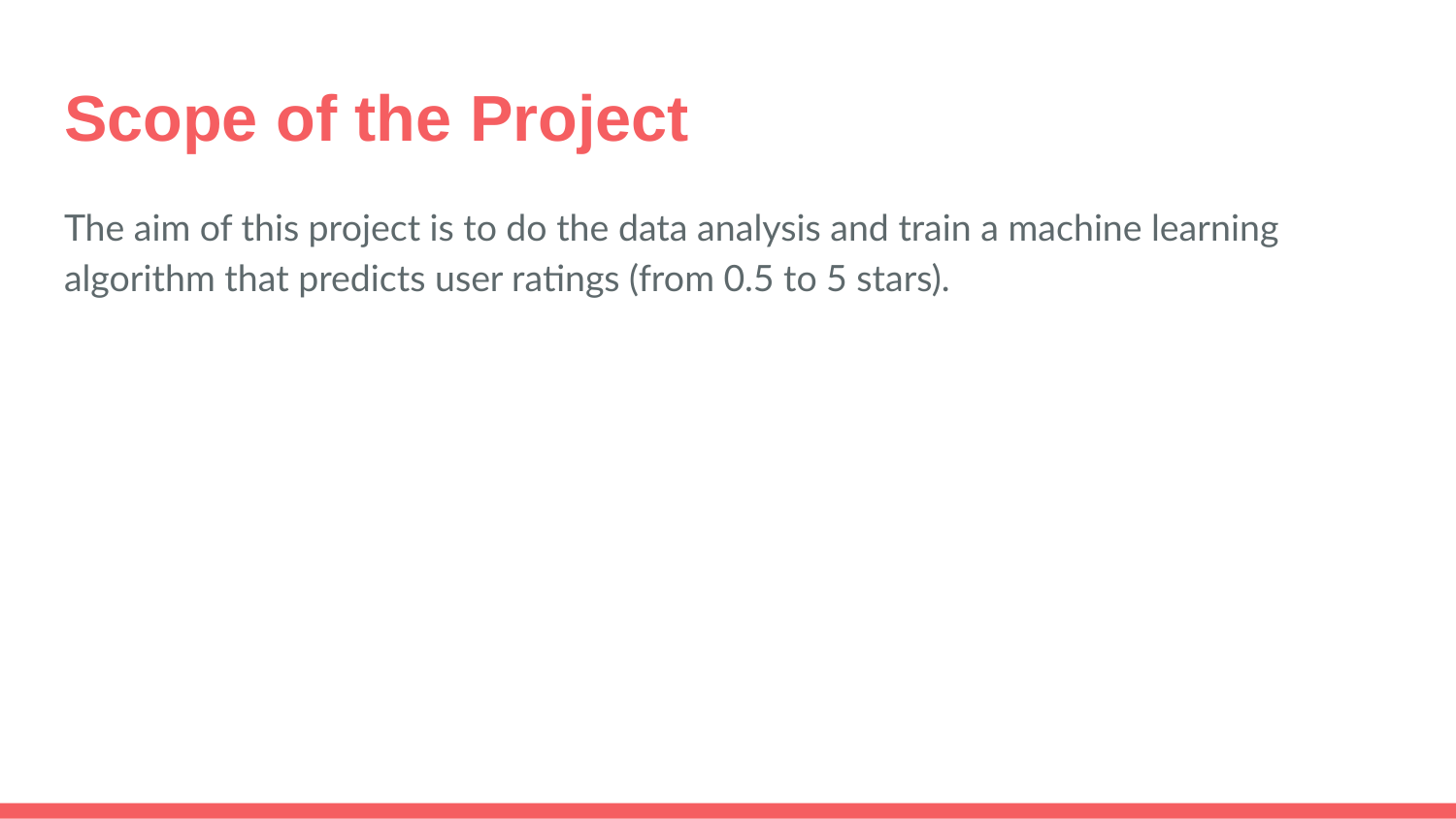

# Scope of the Project
The aim of this project is to do the data analysis and train a machine learning algorithm that predicts user ratings (from 0.5 to 5 stars).